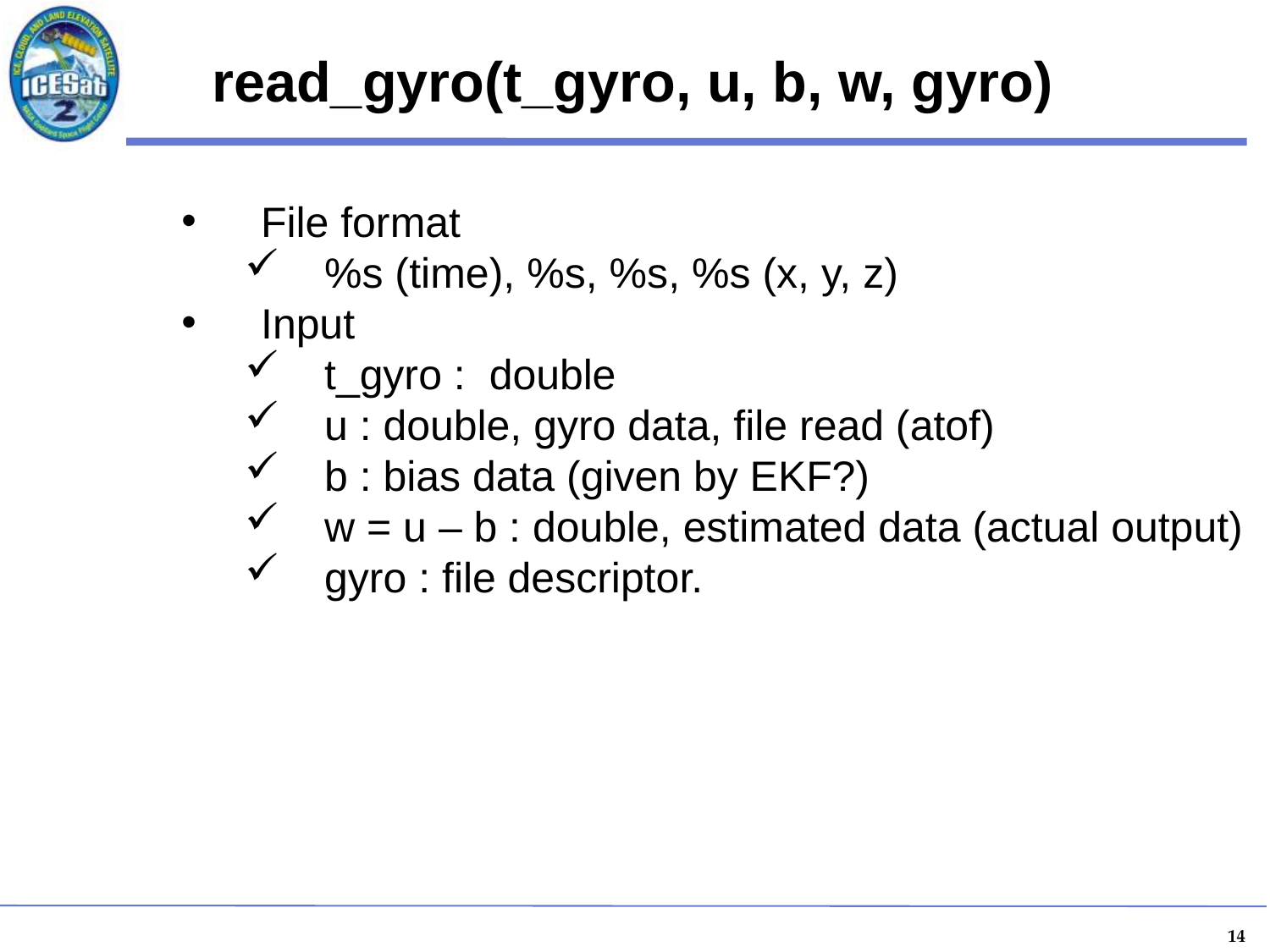

# read_gyro(t_gyro, u, b, w, gyro)
File format
%s (time), %s, %s, %s (x, y, z)
Input
t_gyro :  double
u : double, gyro data, file read (atof)
b : bias data (given by EKF?)
w = u – b : double, estimated data (actual output)
gyro : file descriptor.